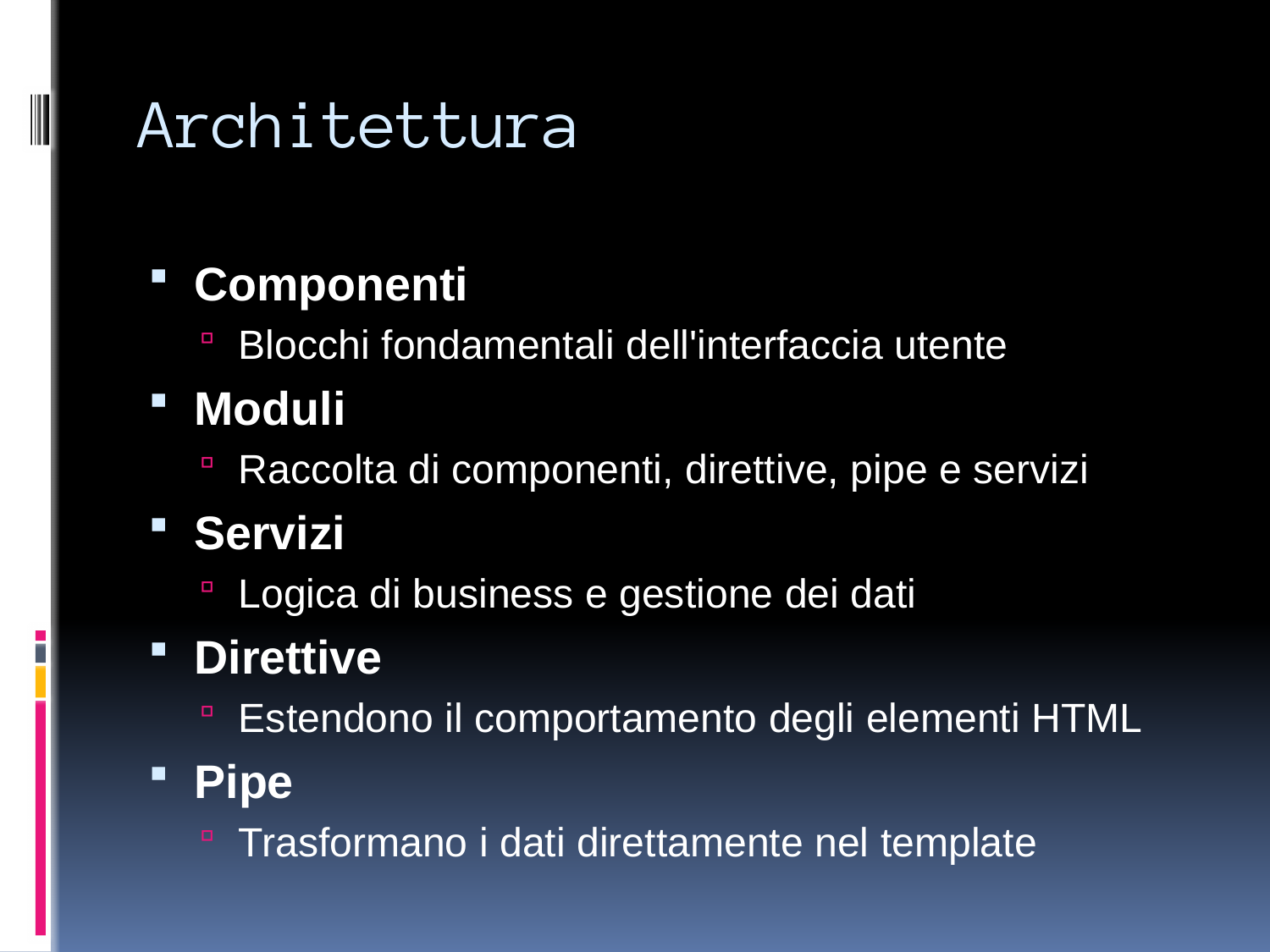

# Architettura
Componenti
Blocchi fondamentali dell'interfaccia utente
Moduli
Raccolta di componenti, direttive, pipe e servizi
Servizi
Logica di business e gestione dei dati
Direttive
Estendono il comportamento degli elementi HTML
Pipe
Trasformano i dati direttamente nel template